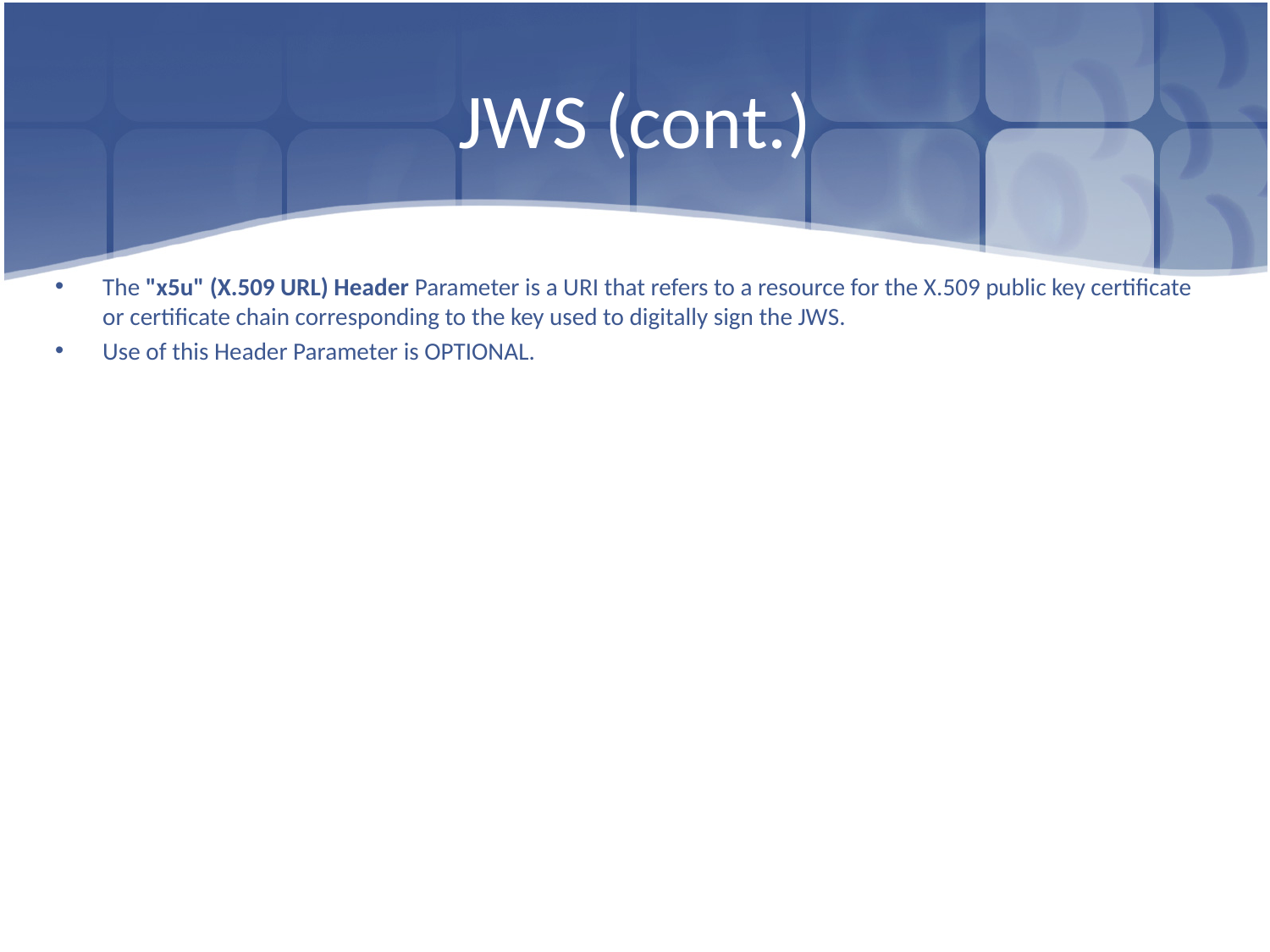

# JWS (cont.)
The "x5u" (X.509 URL) Header Parameter is a URI that refers to a resource for the X.509 public key certificate or certificate chain corresponding to the key used to digitally sign the JWS.
Use of this Header Parameter is OPTIONAL.